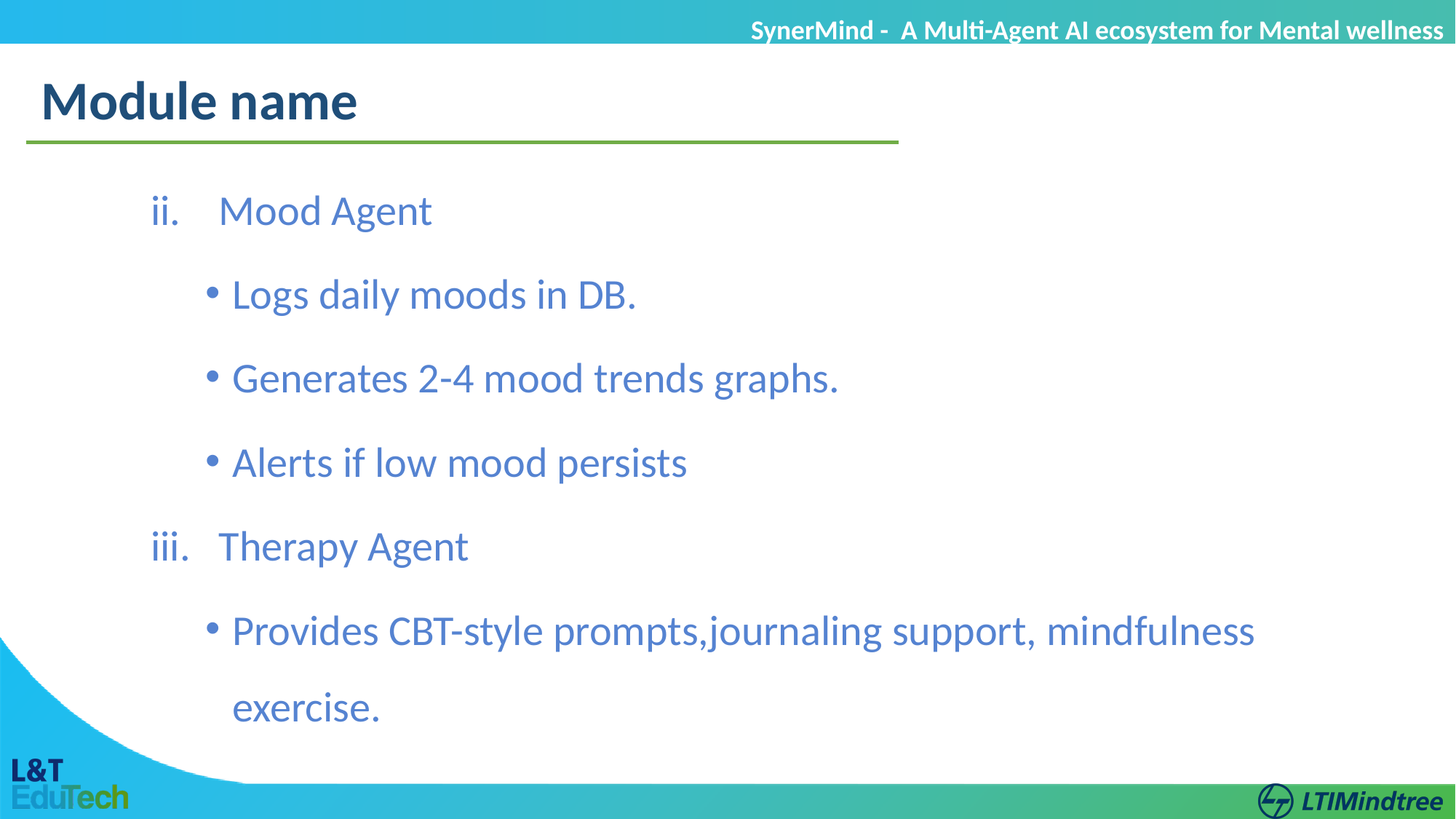

SynerMind -  A Multi-Agent AI ecosystem for Mental wellness

Module name
Mood Agent
Logs daily moods in DB.
Generates 2-4 mood trends graphs.
Alerts if low mood persists
Therapy Agent
Provides CBT-style prompts,journaling support, mindfulness exercise.